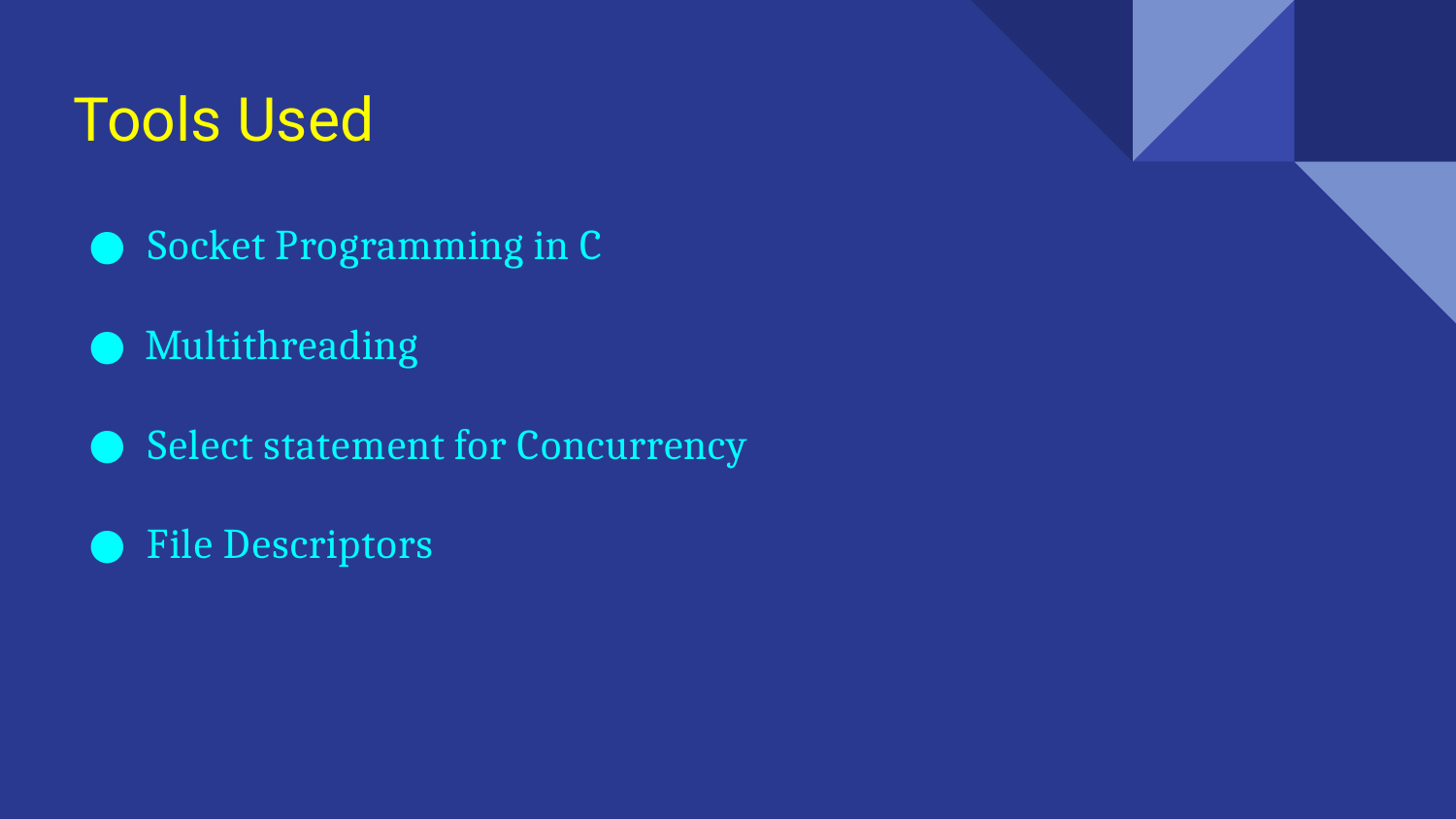

# Tools Used
Socket Programming in C

Multithreading

Select statement for Concurrency

File Descriptors